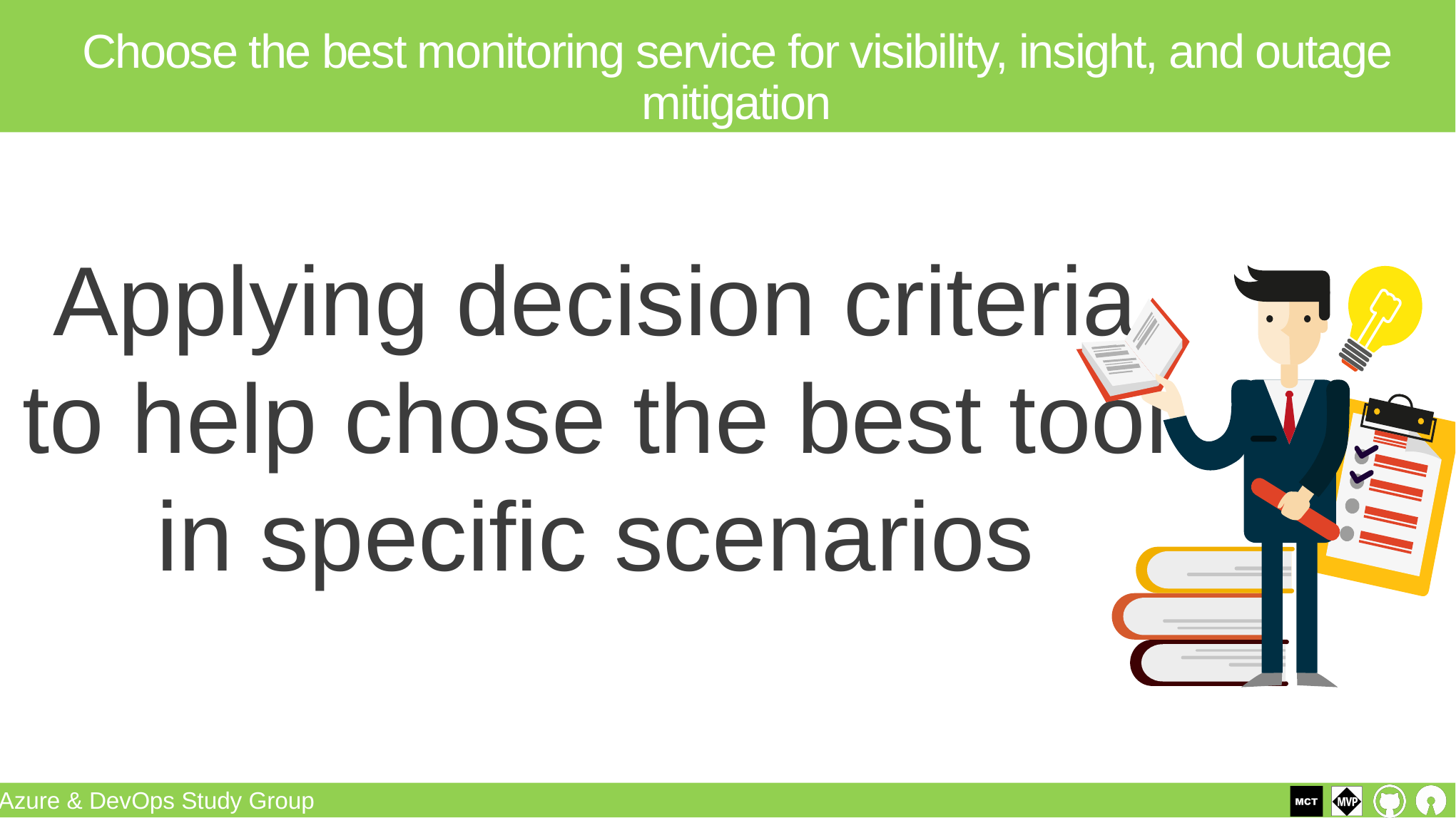

# Choose the best monitoring service for visibility, insight, and outage mitigation
Applying decision criteria to help chose the best tool in specific scenarios